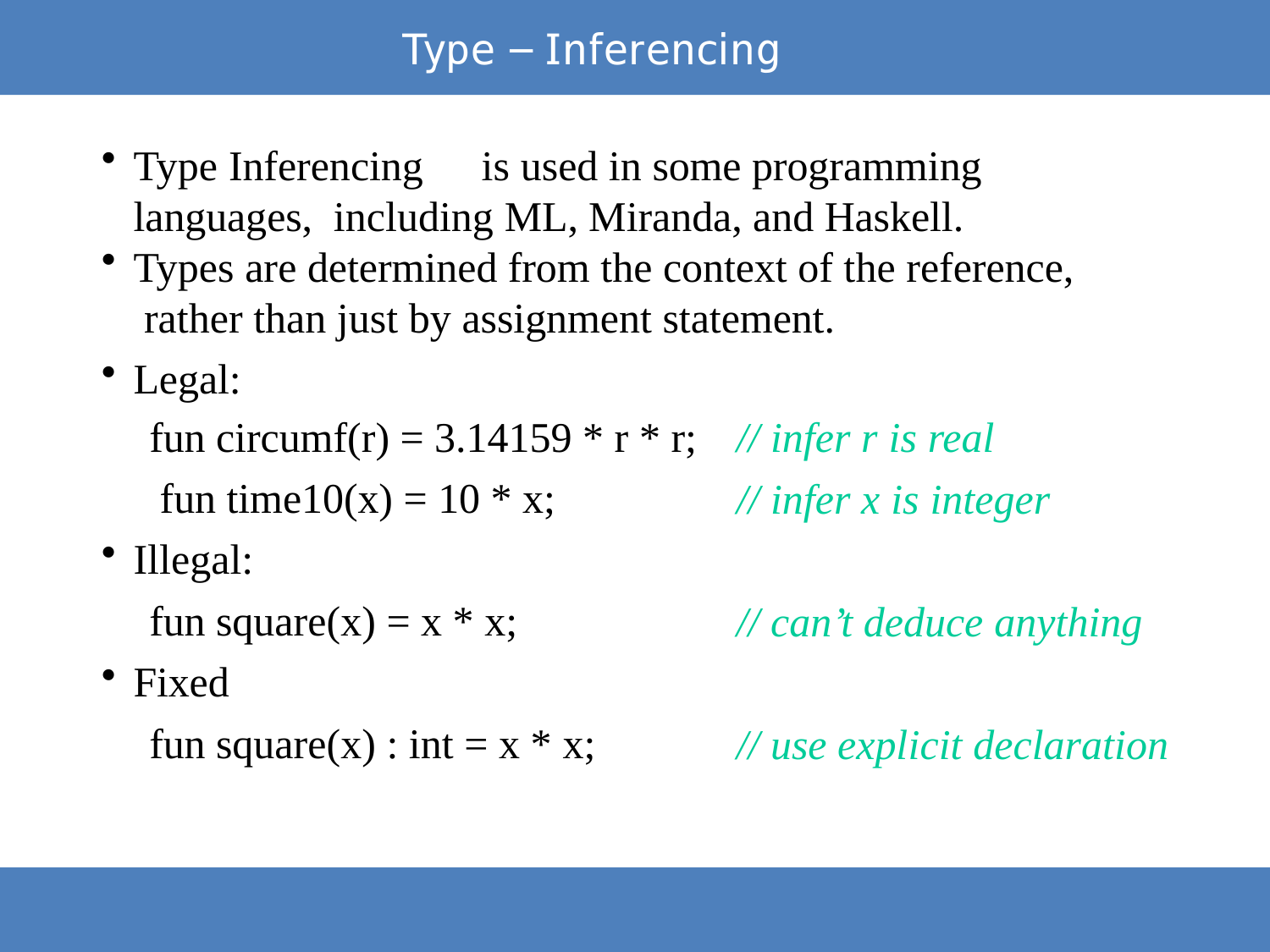

Type – Inferencing

Type Inferencing	is used in some programming languages,  including ML, Miranda, and Haskell.
Types are determined from the context of the reference,  rather than just by assignment statement.
Legal:
fun circumf(r) = 3.14159 * r * r;  fun time10(x) = 10 * x;
Illegal:
fun square(x) = x * x;
Fixed
fun square(x) : int = x * x;
// infer r is real
// infer x is integer
// can’t deduce anything
// use explicit declaration